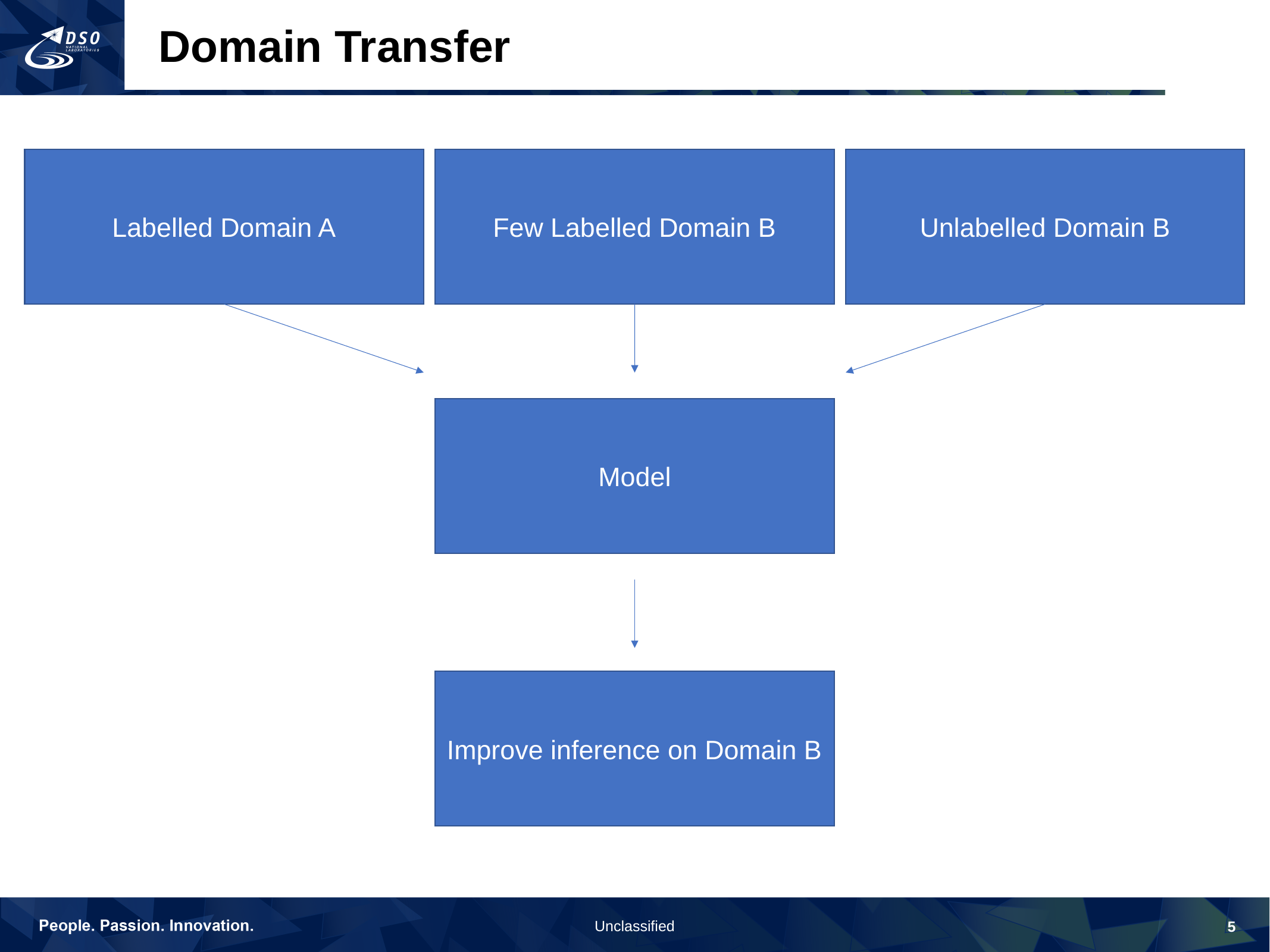

# Domain Transfer
Labelled Domain A
Few Labelled Domain B
Unlabelled Domain B
Model
Improve inference on Domain B
5